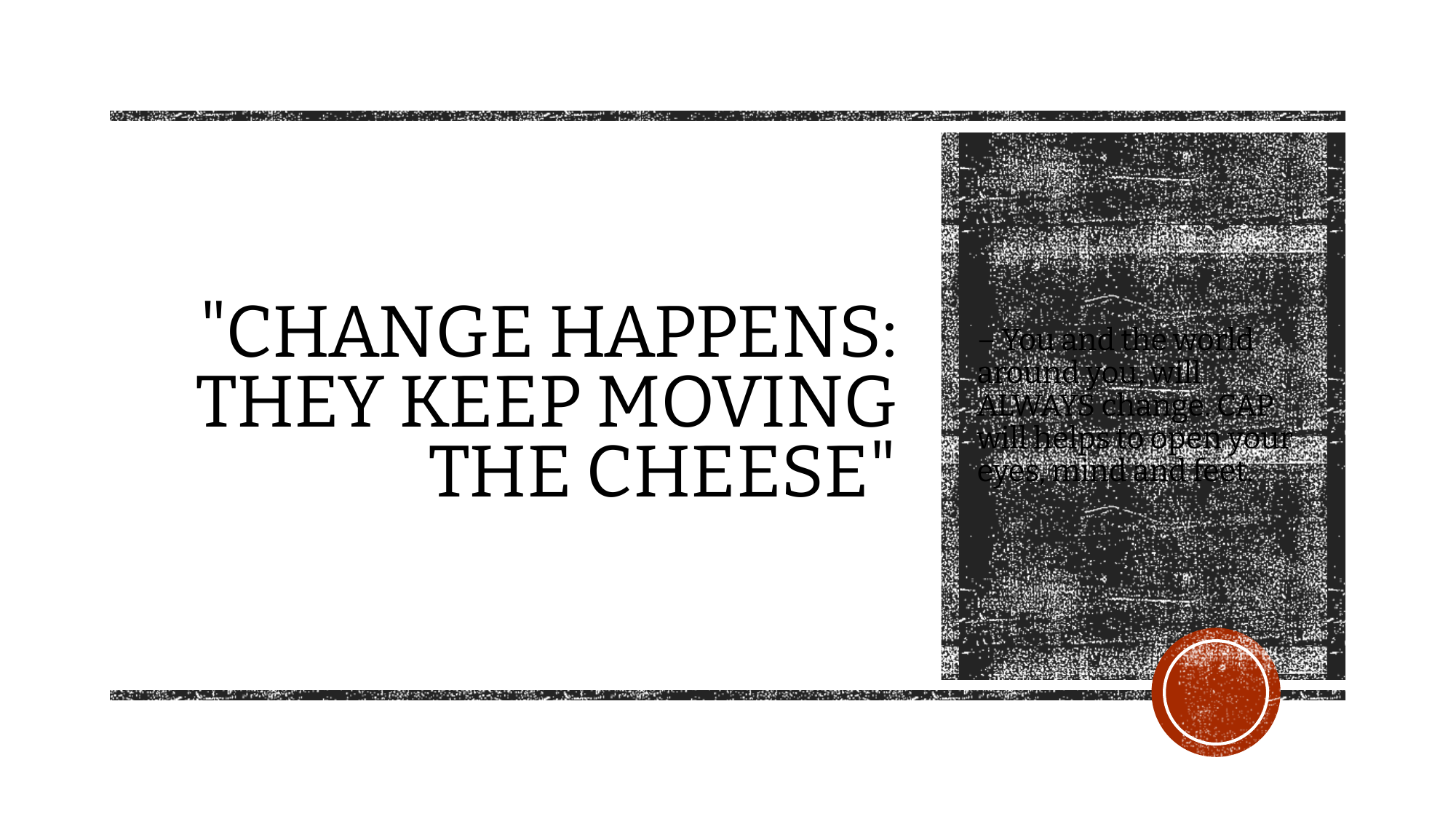

# "Change Happens: They Keep Moving the Cheese"
– You and the world around you, will ALWAYS change. CAP will helps to open your eyes, mind and feet.